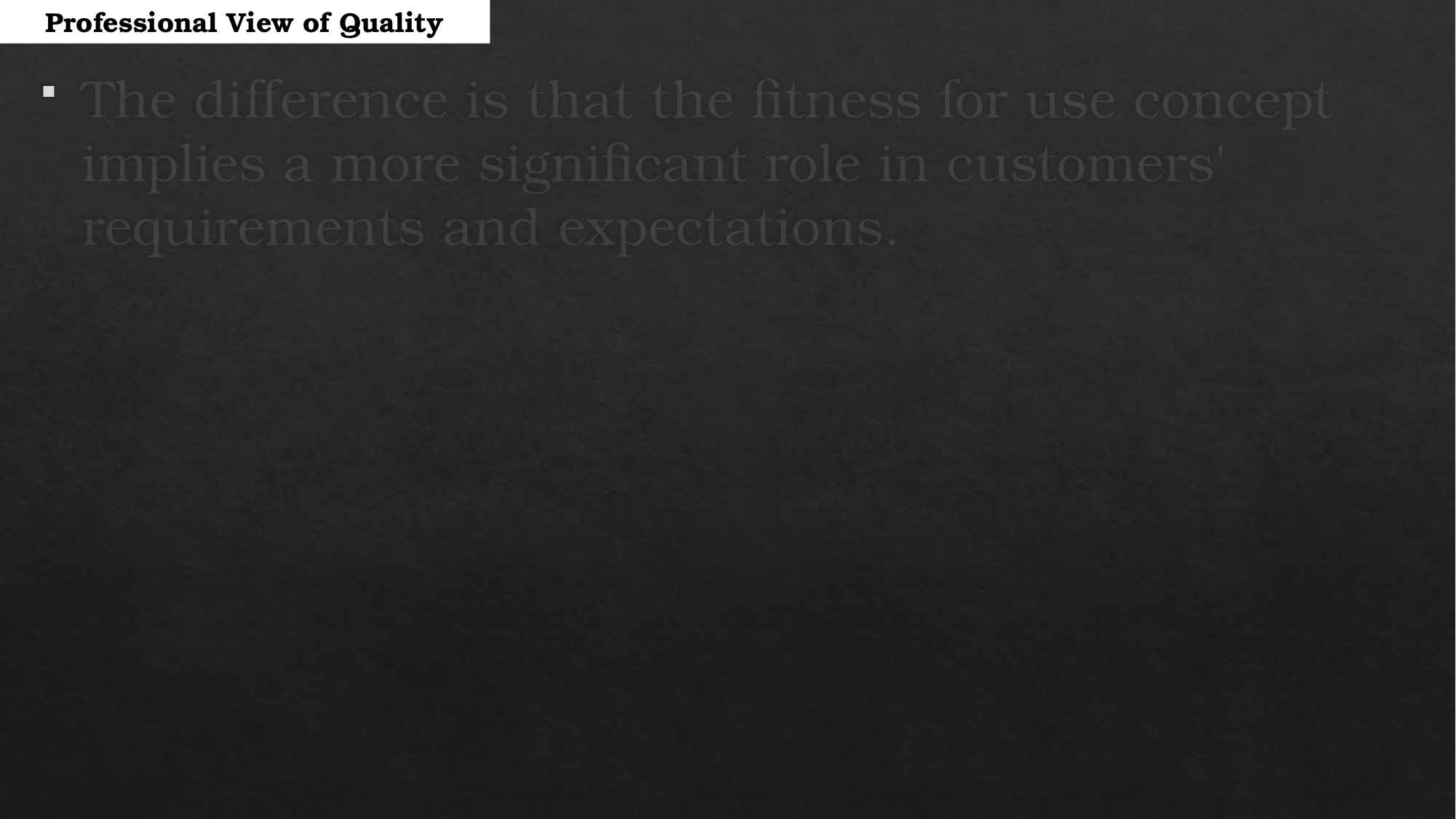

Professional View of Quality
The difference is that the fitness for use concept implies a more significant role in customers' requirements and expectations.